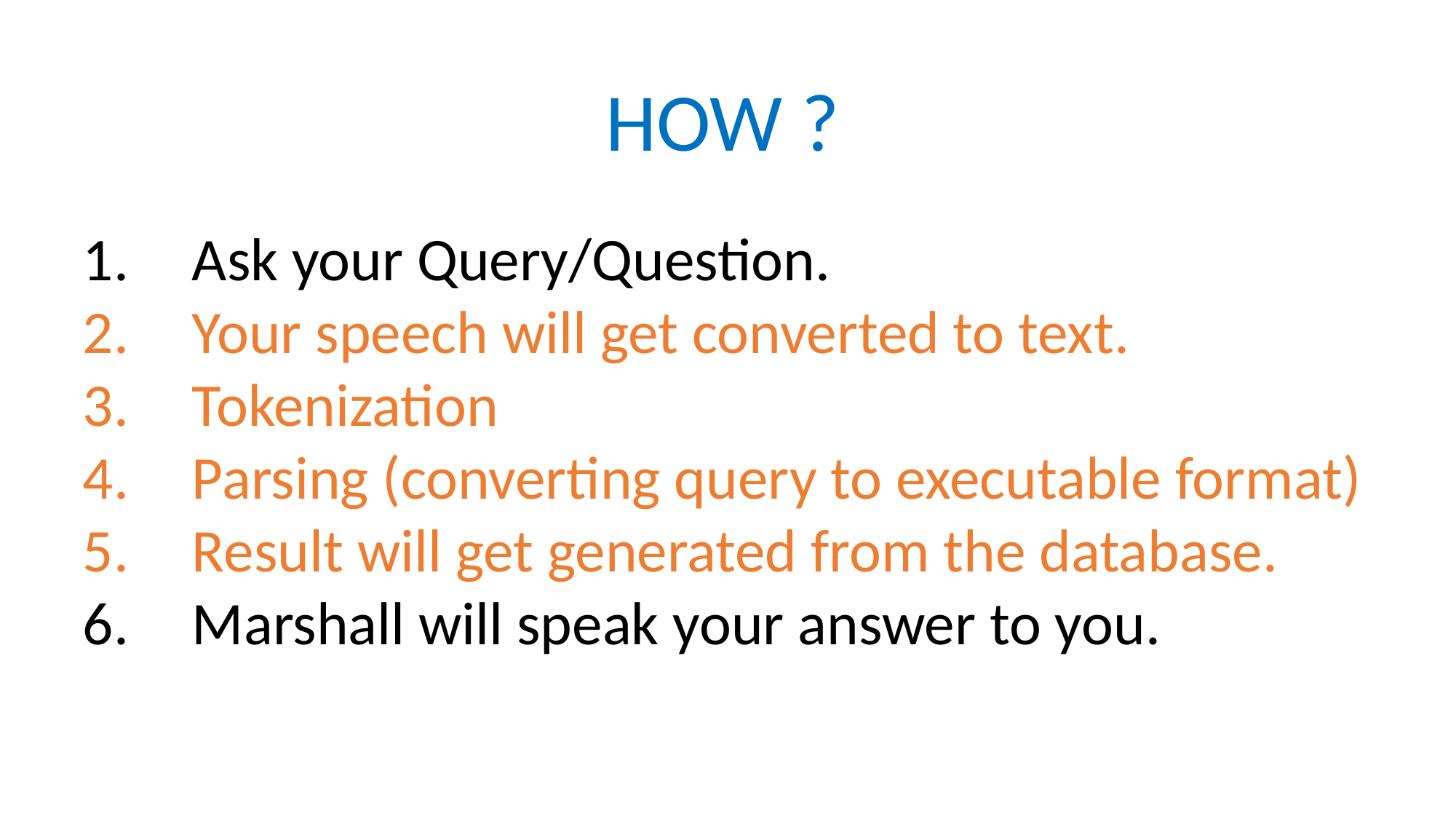

HOW ?
Ask your Query/Question.
Your speech will get converted to text.
Tokenization
Parsing (converting query to executable format)
Result will get generated from the database.
Marshall will speak your answer to you.